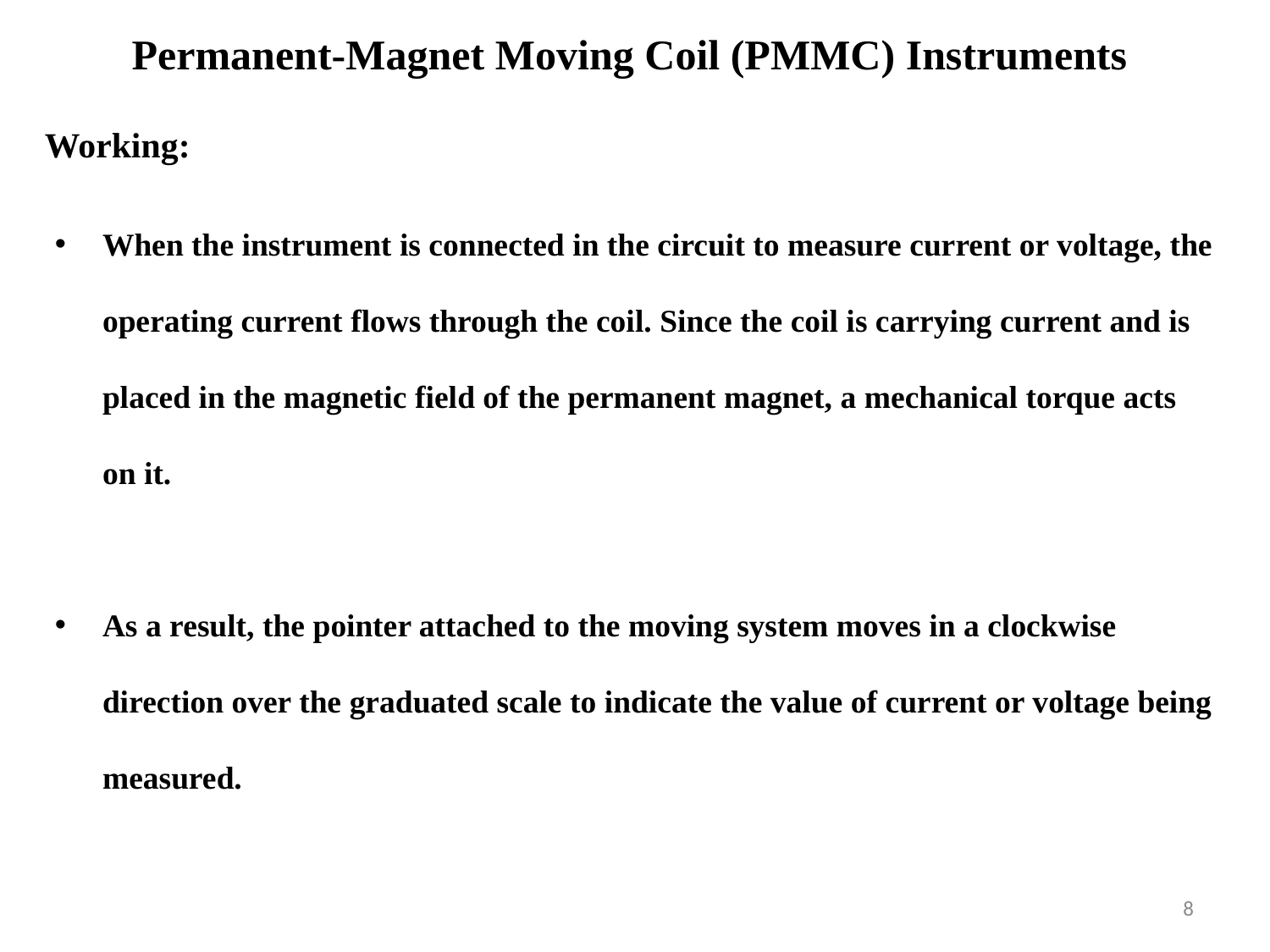

Permanent-Magnet Moving Coil (PMMC) Instruments
Working:
When the instrument is connected in the circuit to measure current or voltage, the operating current flows through the coil. Since the coil is carrying current and is placed in the magnetic field of the permanent magnet, a mechanical torque acts on it.

As a result, the pointer attached to the moving system moves in a clockwise direction over the graduated scale to indicate the value of current or voltage being measured.

8